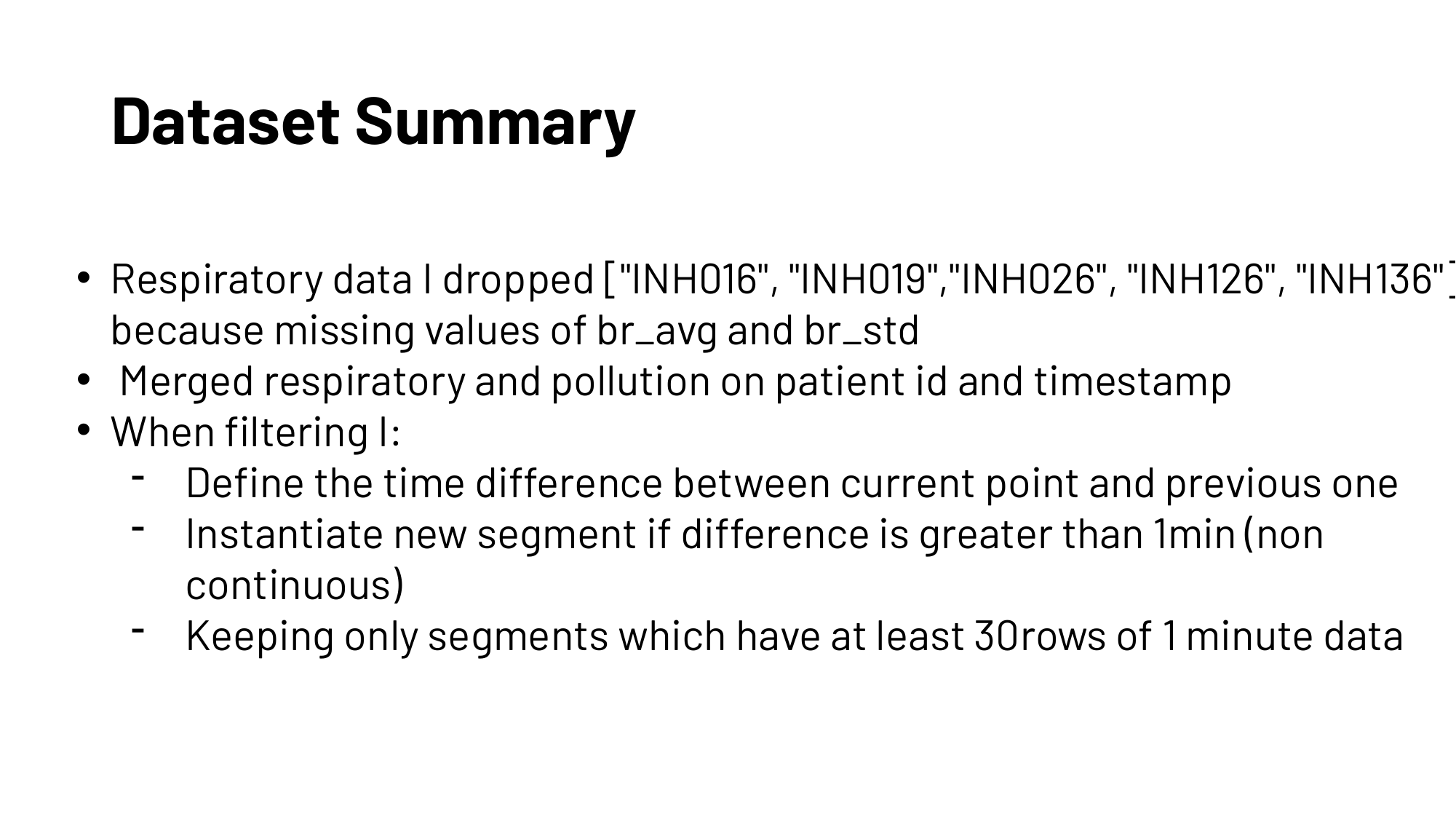

# Dataset Summary
Respiratory data I dropped ["INH016", "INH019","INH026", "INH126", "INH136"] because missing values of br_avg and br_std
 Merged respiratory and pollution on patient id and timestamp
When filtering I:
Define the time difference between current point and previous one
Instantiate new segment if difference is greater than 1min (non continuous)
Keeping only segments which have at least 30rows of 1 minute data